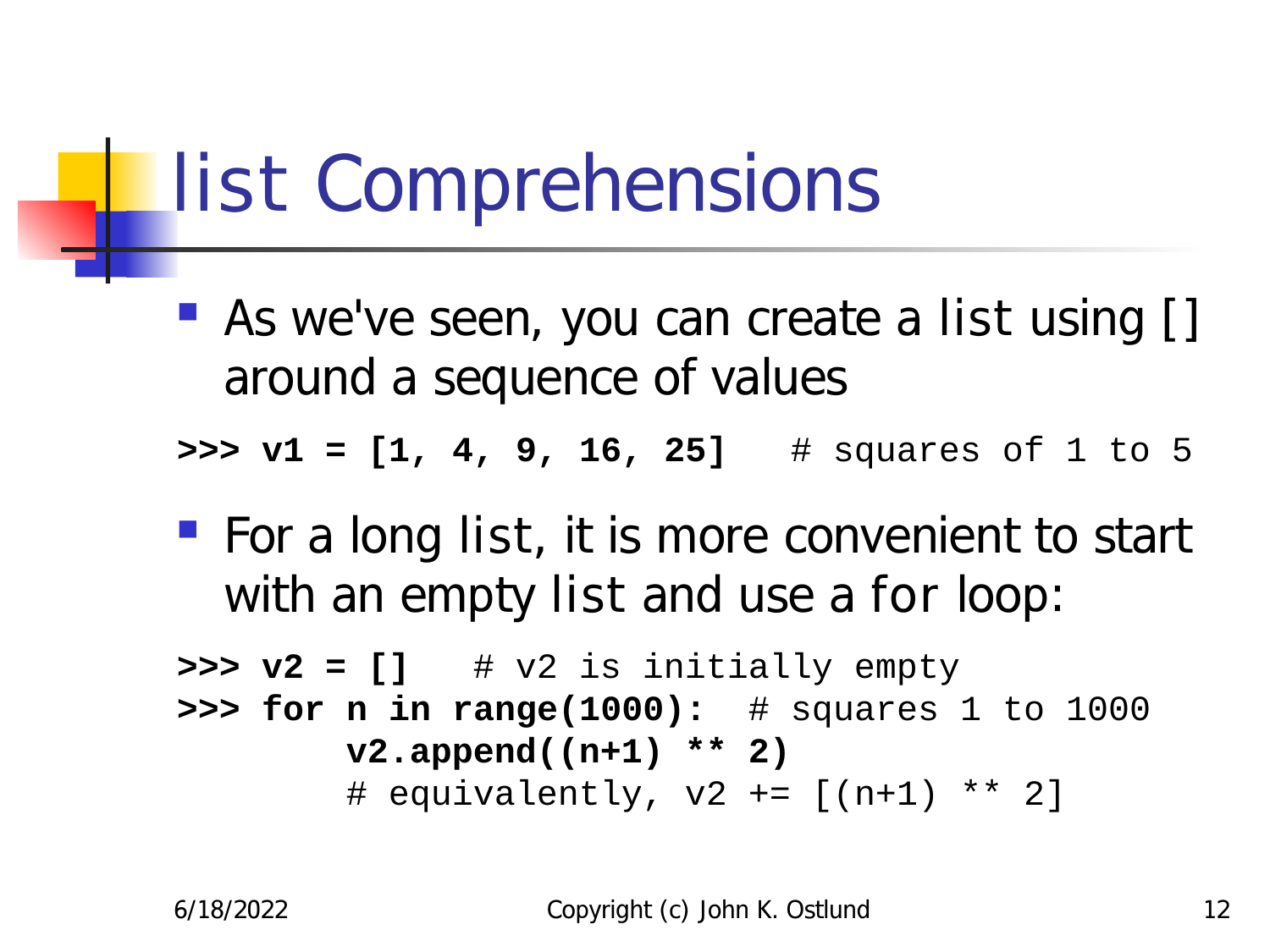

# list Comprehensions
As we've seen, you can create a list using [] around a sequence of values

>>> v1 = [1, 4, 9, 16, 25]   # squares of 1 to 5

For a long list, it is more convenient to start with an empty list and use a for loop:

>>> v2 = []   # v2 is initially empty
>>> for n in range(1000):  # squares 1 to 1000
        v2.append((n+1) ** 2)
        # equivalently, v2 += [(n+1) ** 2]
6/18/2022
Copyright (c) John K. Ostlund
12